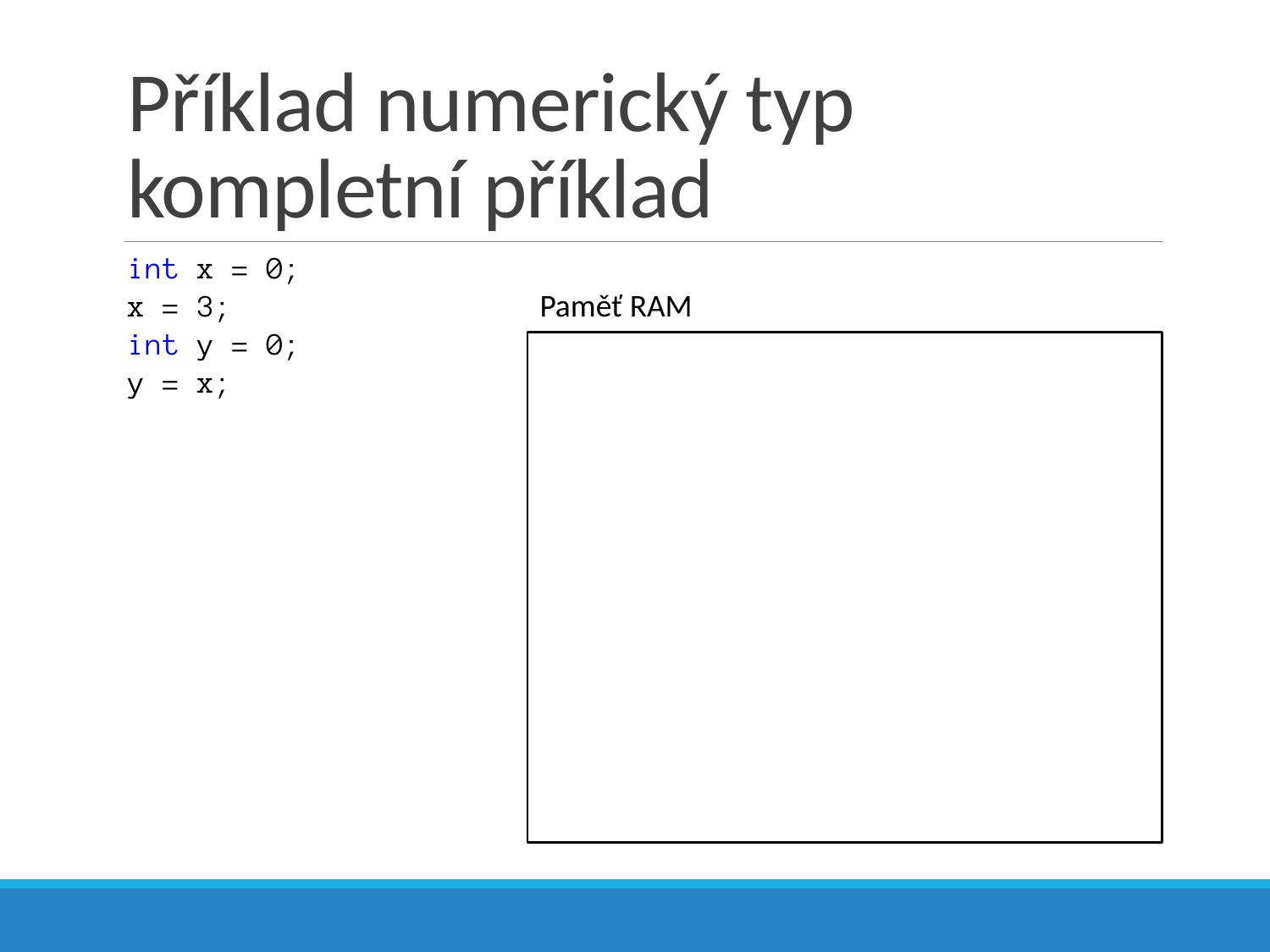

# Příklad numerický typ kompletní příklad
int x = 0;
x = 3;
int y = 0;
y = x;

Paměť RAM